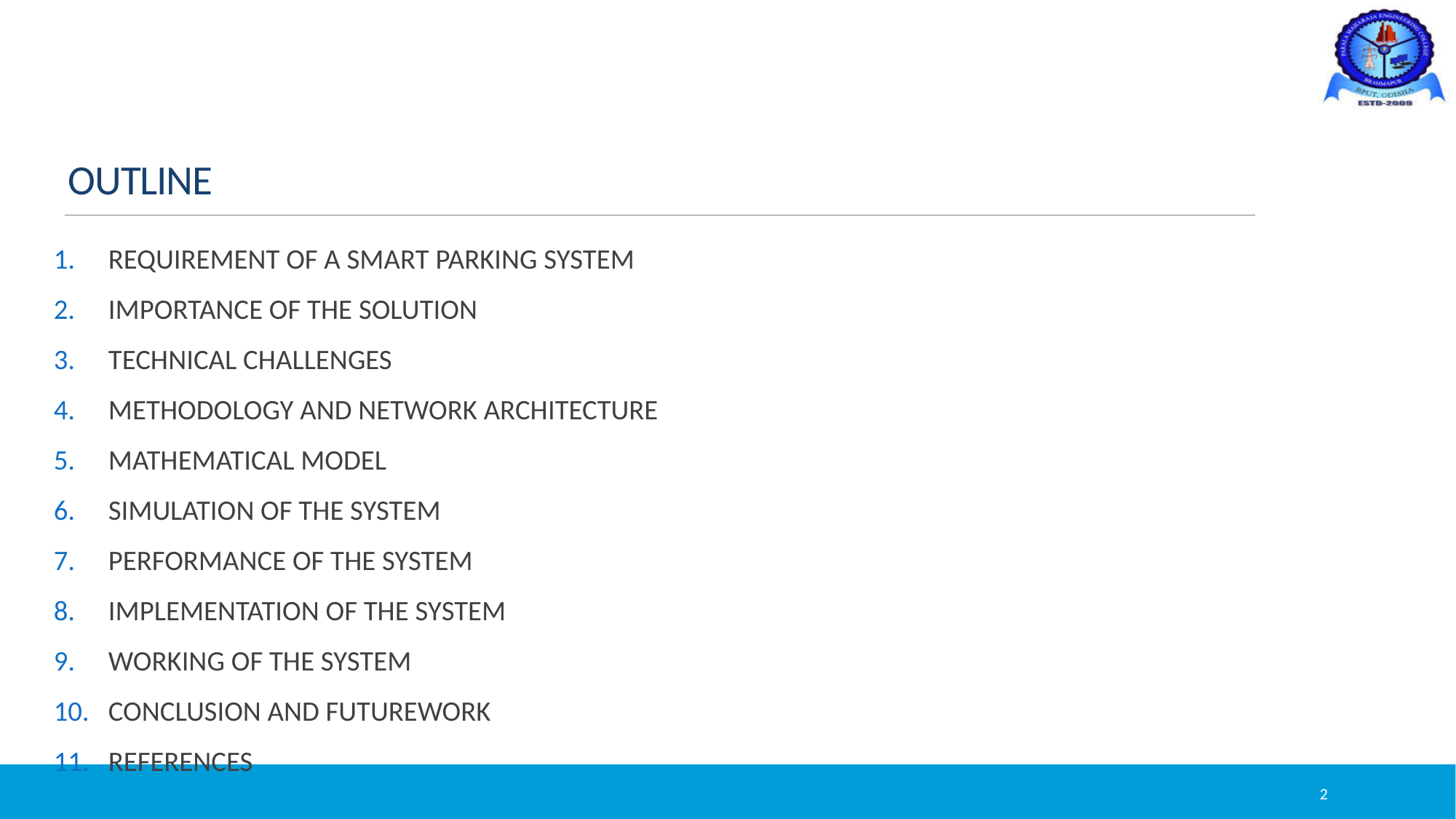

# OUTLINE

REQUIREMENT OF A SMART PARKING SYSTEM
IMPORTANCE OF THE SOLUTION
TECHNICAL CHALLENGES
METHODOLOGY AND NETWORK ARCHITECTURE
MATHEMATICAL MODEL
SIMULATION OF THE SYSTEM
PERFORMANCE OF THE SYSTEM
IMPLEMENTATION OF THE SYSTEM
WORKING OF THE SYSTEM
CONCLUSION AND FUTUREWORK
REFERENCES

2